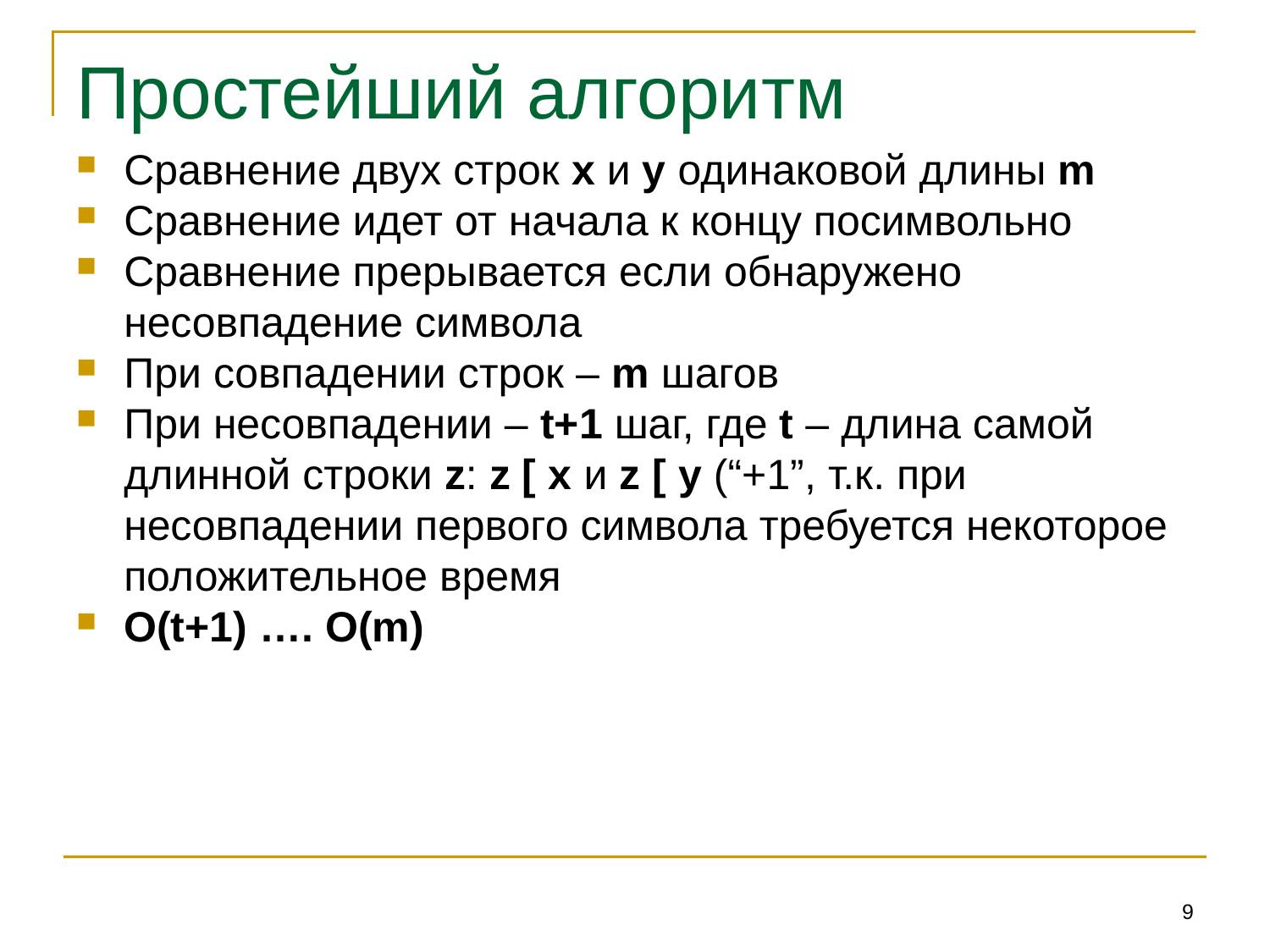

# Простейший алгоритм
Сравнение двух строк x и y одинаковой длины m
Сравнение идет от начала к концу посимвольно
Сравнение прерывается если обнаружено несовпадение символа
При совпадении строк – m шагов
При несовпадении – t+1 шаг, где t – длина самой длинной строки z: z [ x и z [ y (“+1”, т.к. при несовпадении первого символа требуется некоторое положительное время
O(t+1) …. O(m)

9